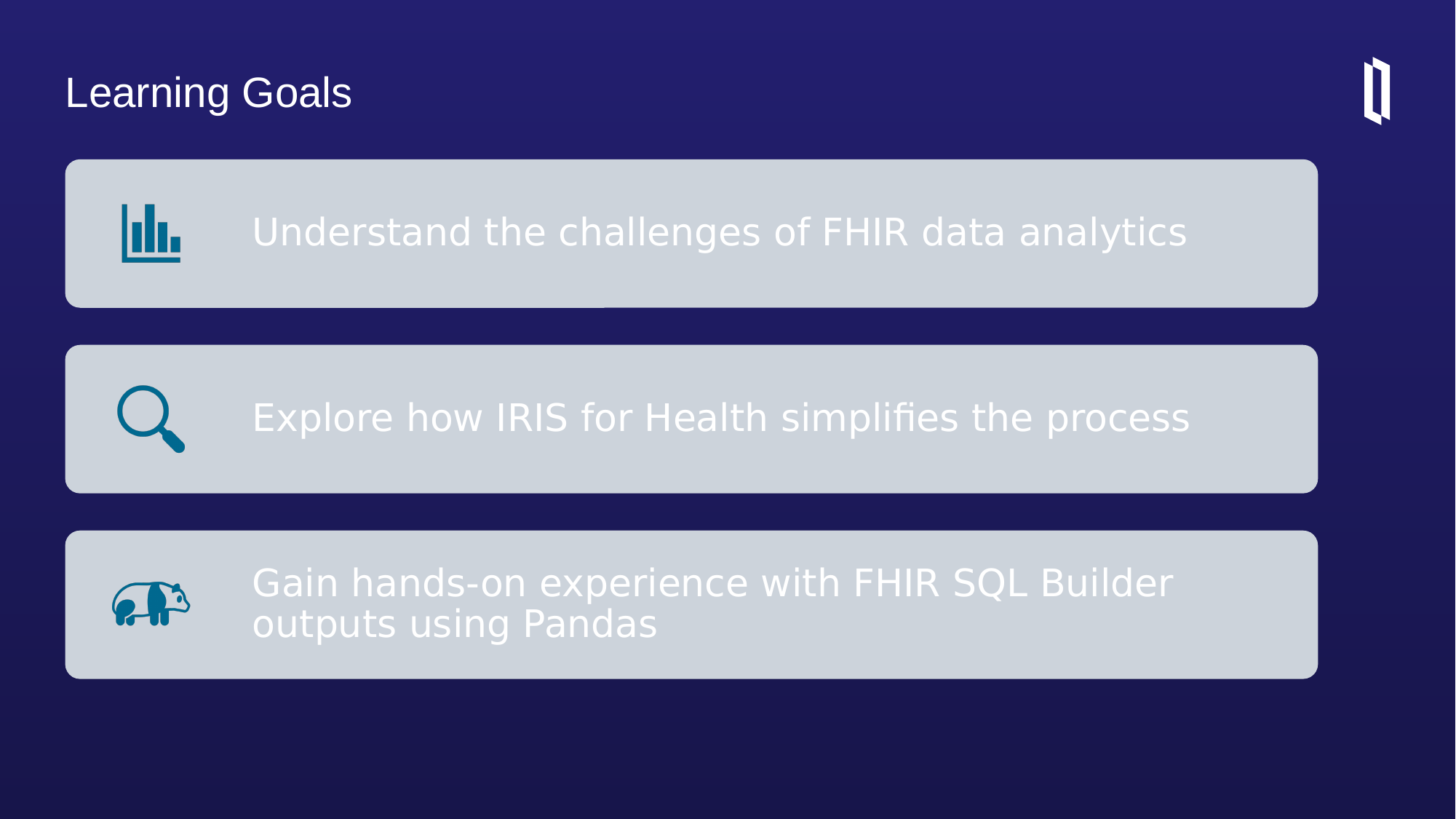

# Learning Goals
Understand the challenges of FHIR data analytics
Explore how IRIS for Health simplifies the process
Gain hands-on experience with FHIR SQL Builder outputs using Pandas